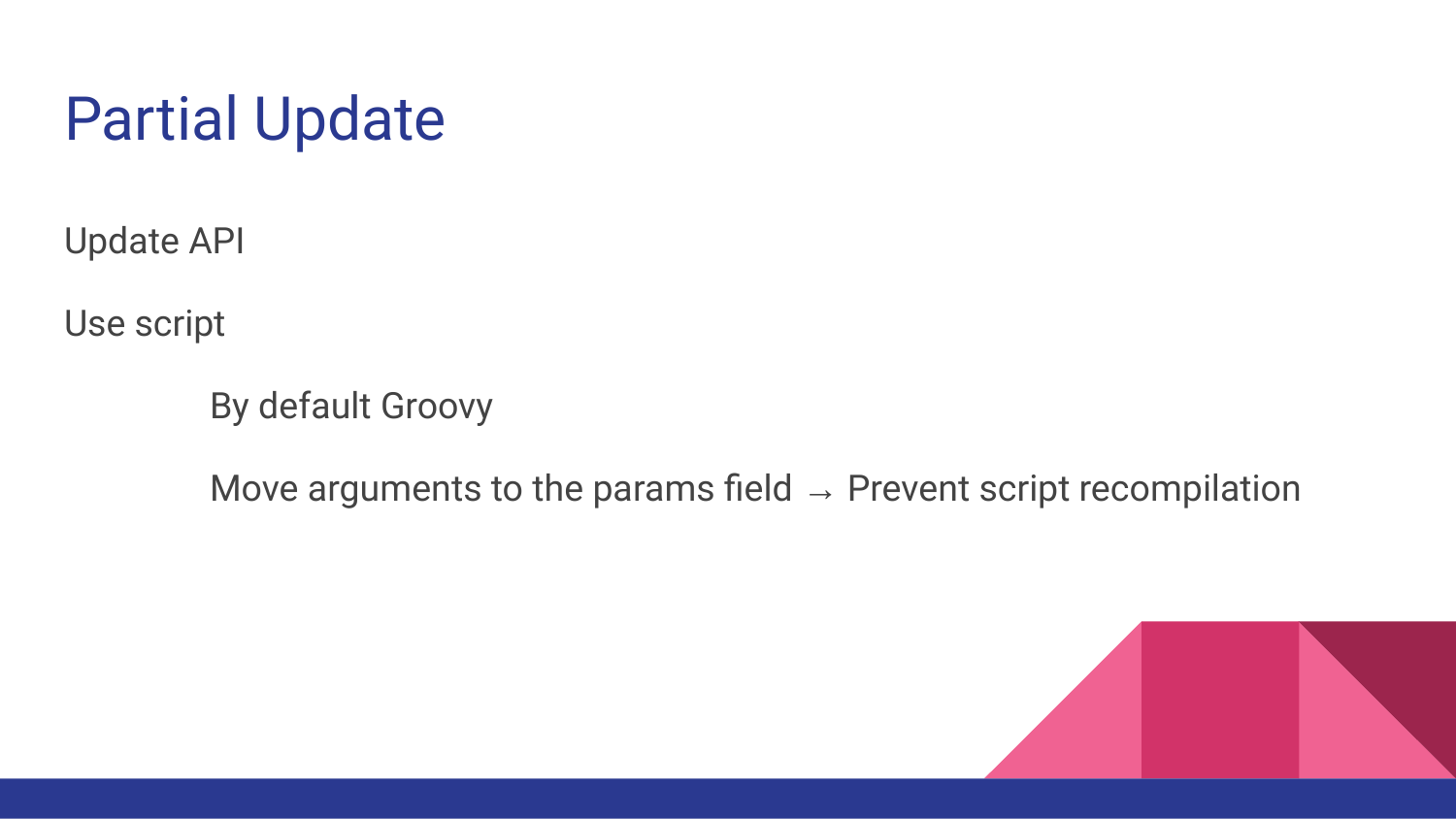

# Partial Update
Update API
Use script
	By default Groovy
	Move arguments to the params field → Prevent script recompilation